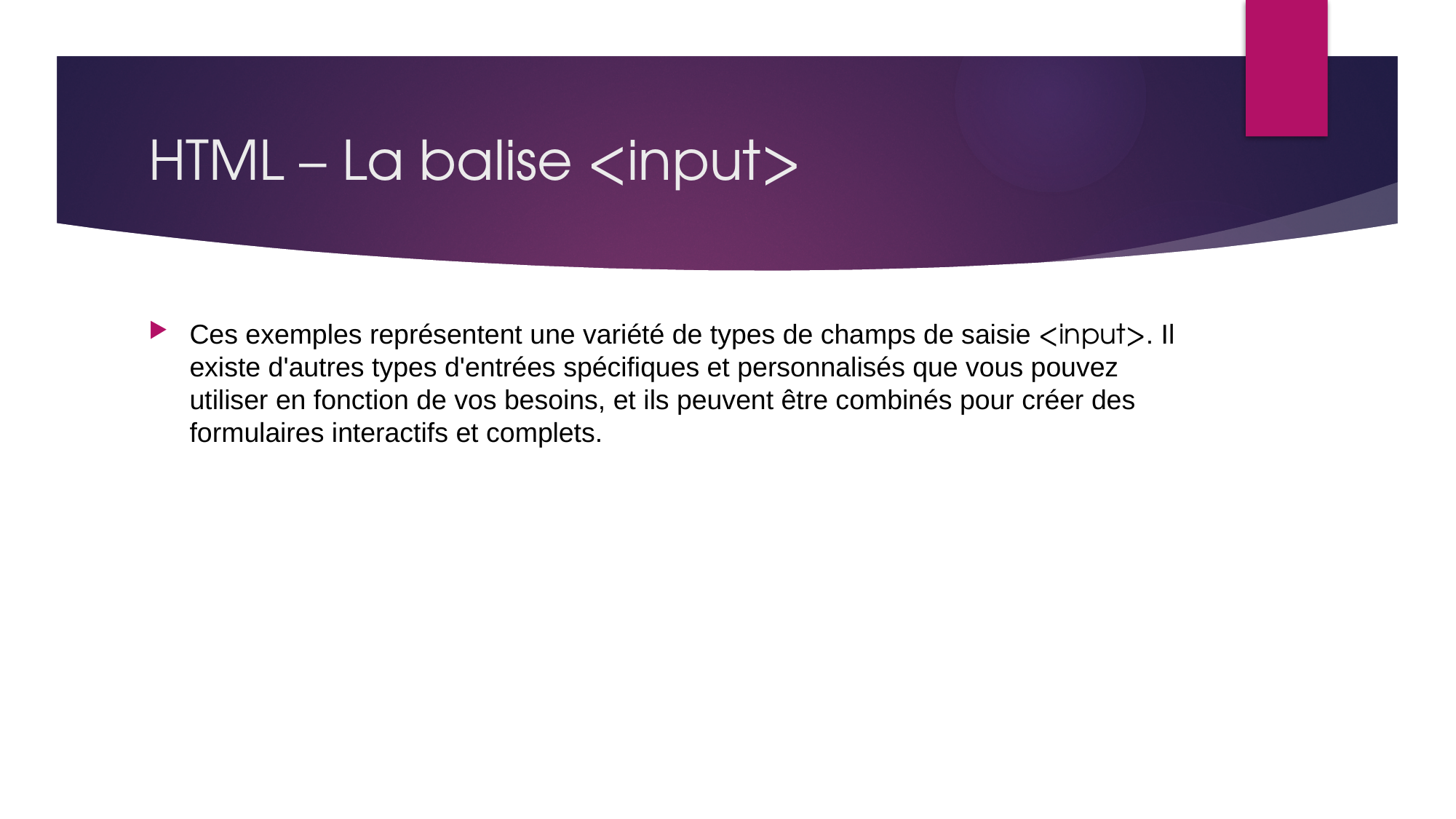

# HTML – La balise <input>
Ces exemples représentent une variété de types de champs de saisie <input>. Il existe d'autres types d'entrées spécifiques et personnalisés que vous pouvez utiliser en fonction de vos besoins, et ils peuvent être combinés pour créer des formulaires interactifs et complets.